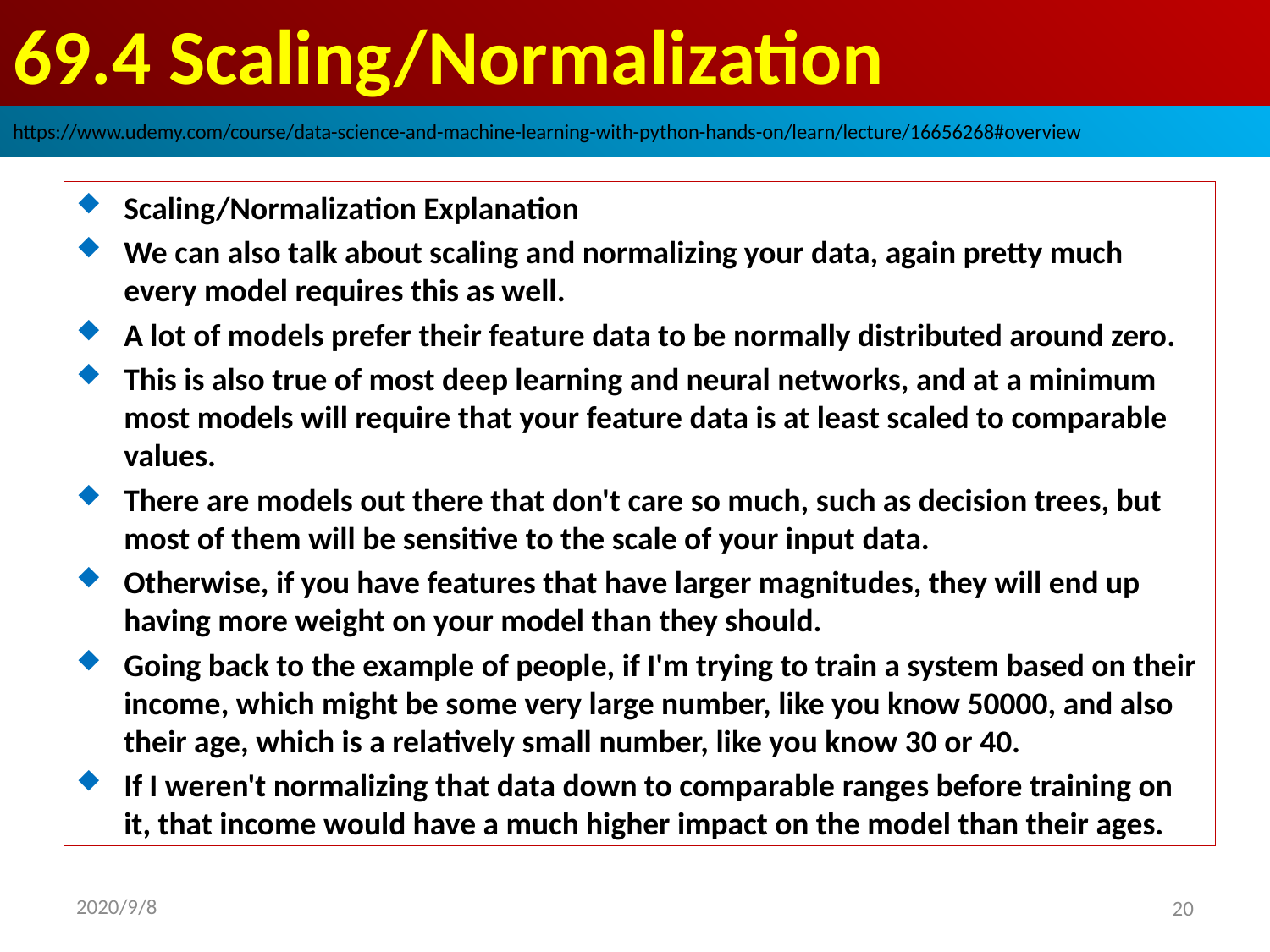

# 69.4 Scaling/Normalization
https://www.udemy.com/course/data-science-and-machine-learning-with-python-hands-on/learn/lecture/16656268#overview
Scaling/Normalization Explanation
We can also talk about scaling and normalizing your data, again pretty much every model requires this as well.
A lot of models prefer their feature data to be normally distributed around zero.
This is also true of most deep learning and neural networks, and at a minimum most models will require that your feature data is at least scaled to comparable values.
There are models out there that don't care so much, such as decision trees, but most of them will be sensitive to the scale of your input data.
Otherwise, if you have features that have larger magnitudes, they will end up having more weight on your model than they should.
Going back to the example of people, if I'm trying to train a system based on their income, which might be some very large number, like you know 50000, and also their age, which is a relatively small number, like you know 30 or 40.
If I weren't normalizing that data down to comparable ranges before training on it, that income would have a much higher impact on the model than their ages.
2020/9/8
20